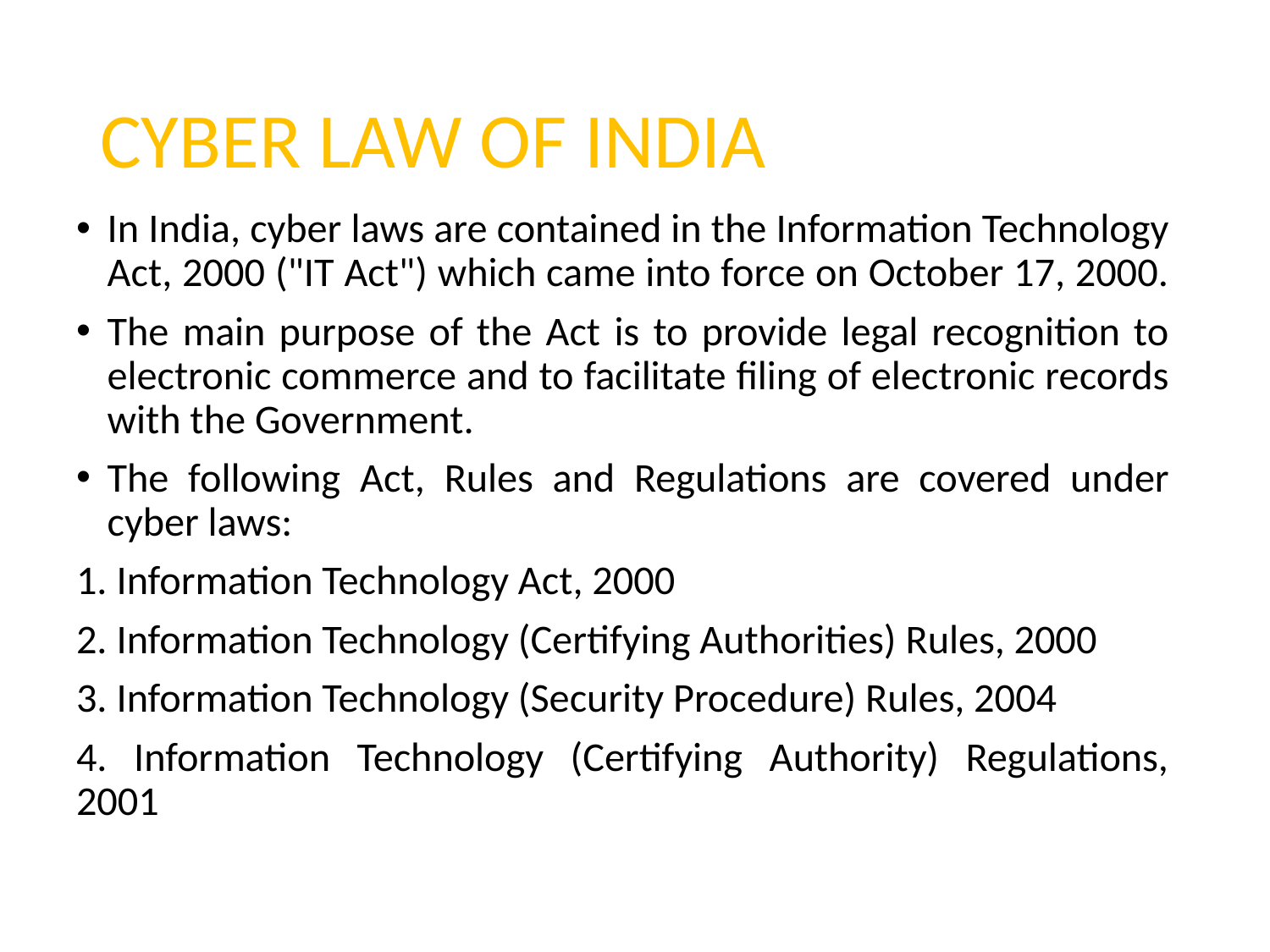

# CYBER LAW OF INDIA
In India, cyber laws are contained in the Information Technology Act, 2000 ("IT Act") which came into force on October 17, 2000.
The main purpose of the Act is to provide legal recognition to electronic commerce and to facilitate filing of electronic records with the Government.
The following Act, Rules and Regulations are covered under cyber laws:
1. Information Technology Act, 2000
2. Information Technology (Certifying Authorities) Rules, 2000
3. Information Technology (Security Procedure) Rules, 2004
4. Information Technology (Certifying Authority) Regulations, 2001